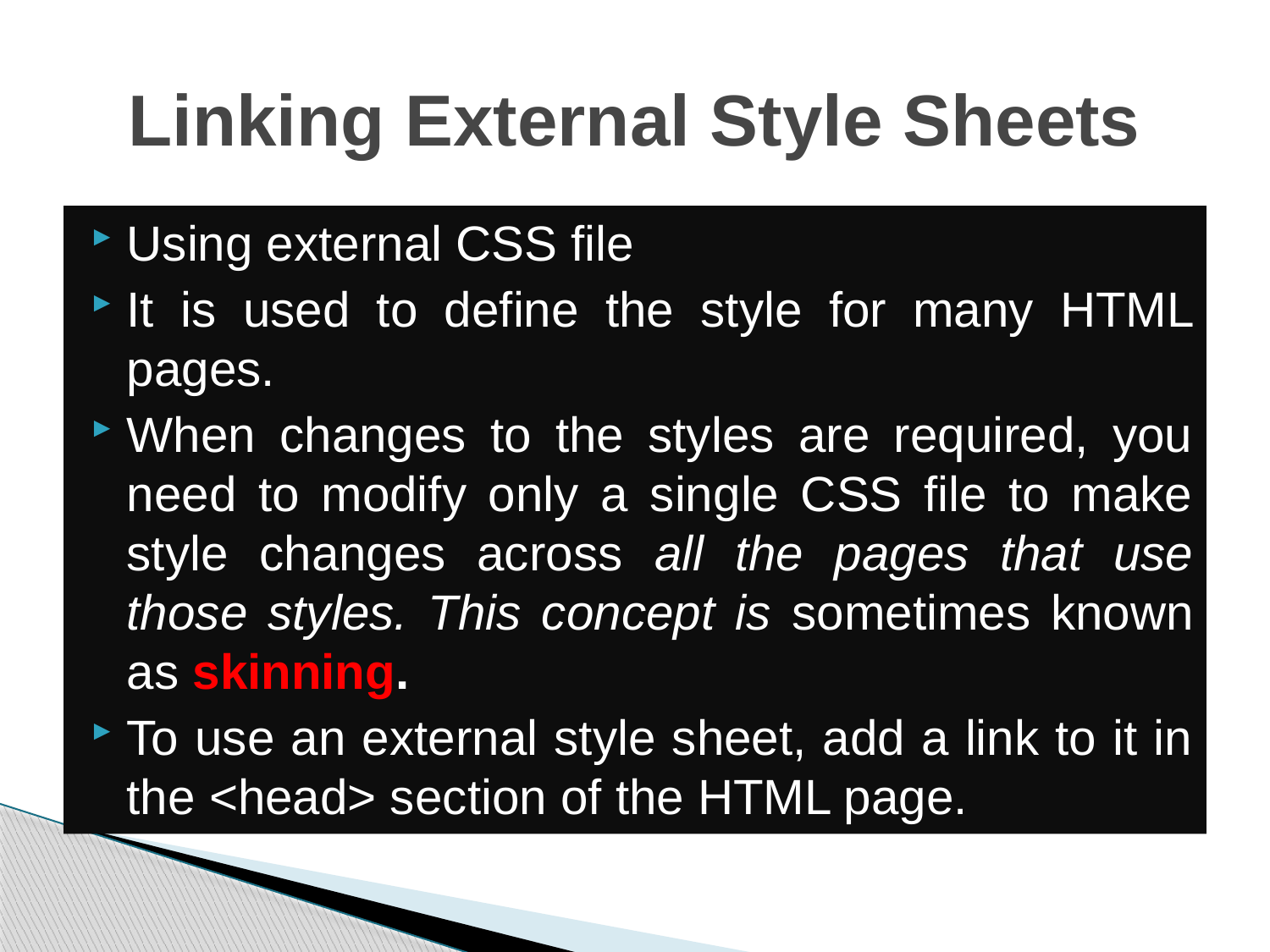

# Linking External Style Sheets
Using external CSS file
It is used to define the style for many HTML pages.
When changes to the styles are required, you need to modify only a single CSS file to make style changes across all the pages that use those styles. This concept is sometimes known as skinning.
To use an external style sheet, add a link to it in the <head> section of the HTML page.